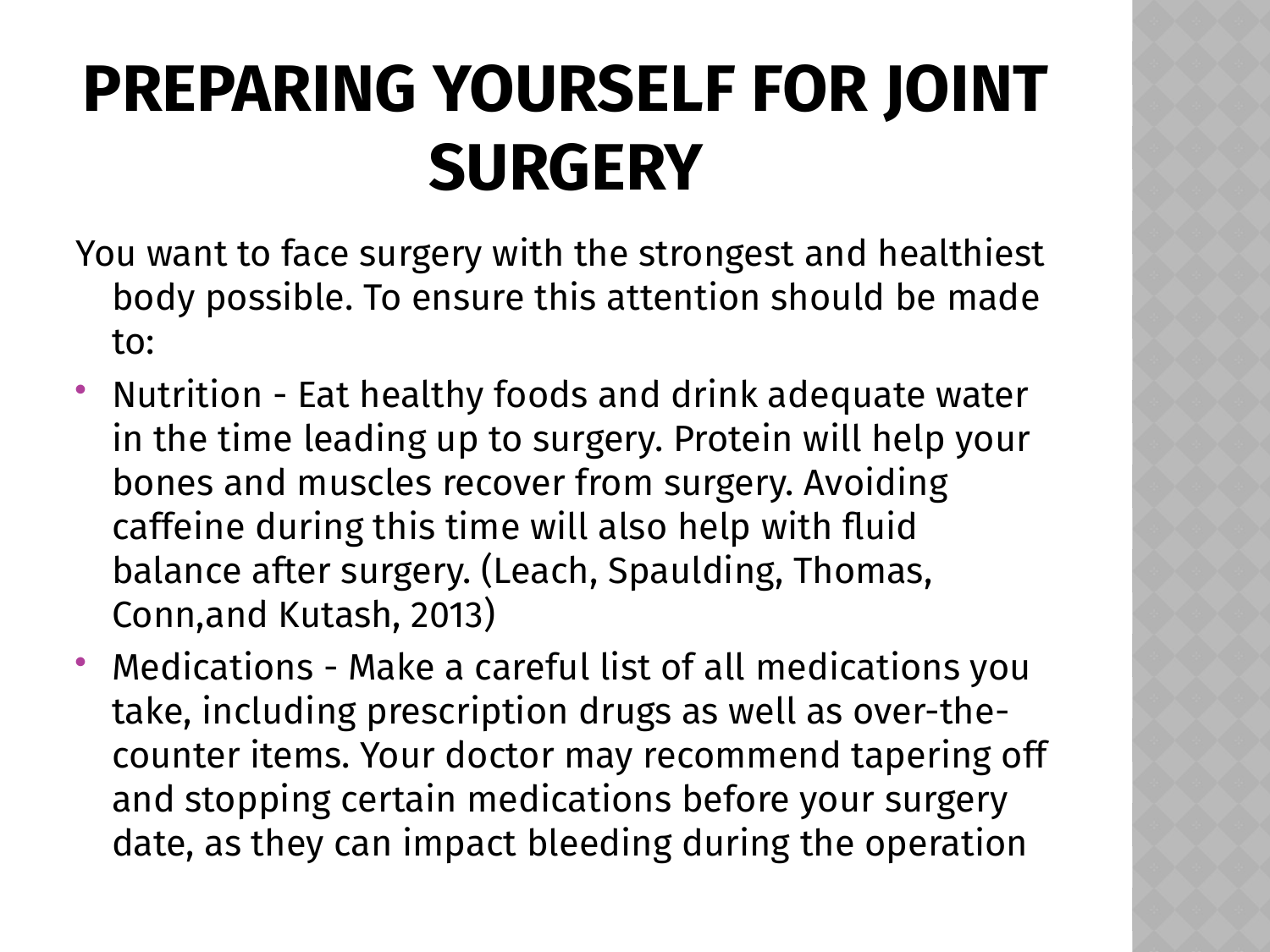

# Preparing yourself for joint surgery
You want to face surgery with the strongest and healthiest body possible. To ensure this attention should be made to:
Nutrition - Eat healthy foods and drink adequate water in the time leading up to surgery. Protein will help your bones and muscles recover from surgery. Avoiding caffeine during this time will also help with fluid balance after surgery. (Leach, Spaulding, Thomas, Conn,and Kutash, 2013)
Medications - Make a careful list of all medications you take, including prescription drugs as well as over-the-counter items. Your doctor may recommend tapering off and stopping certain medications before your surgery date, as they can impact bleeding during the operation